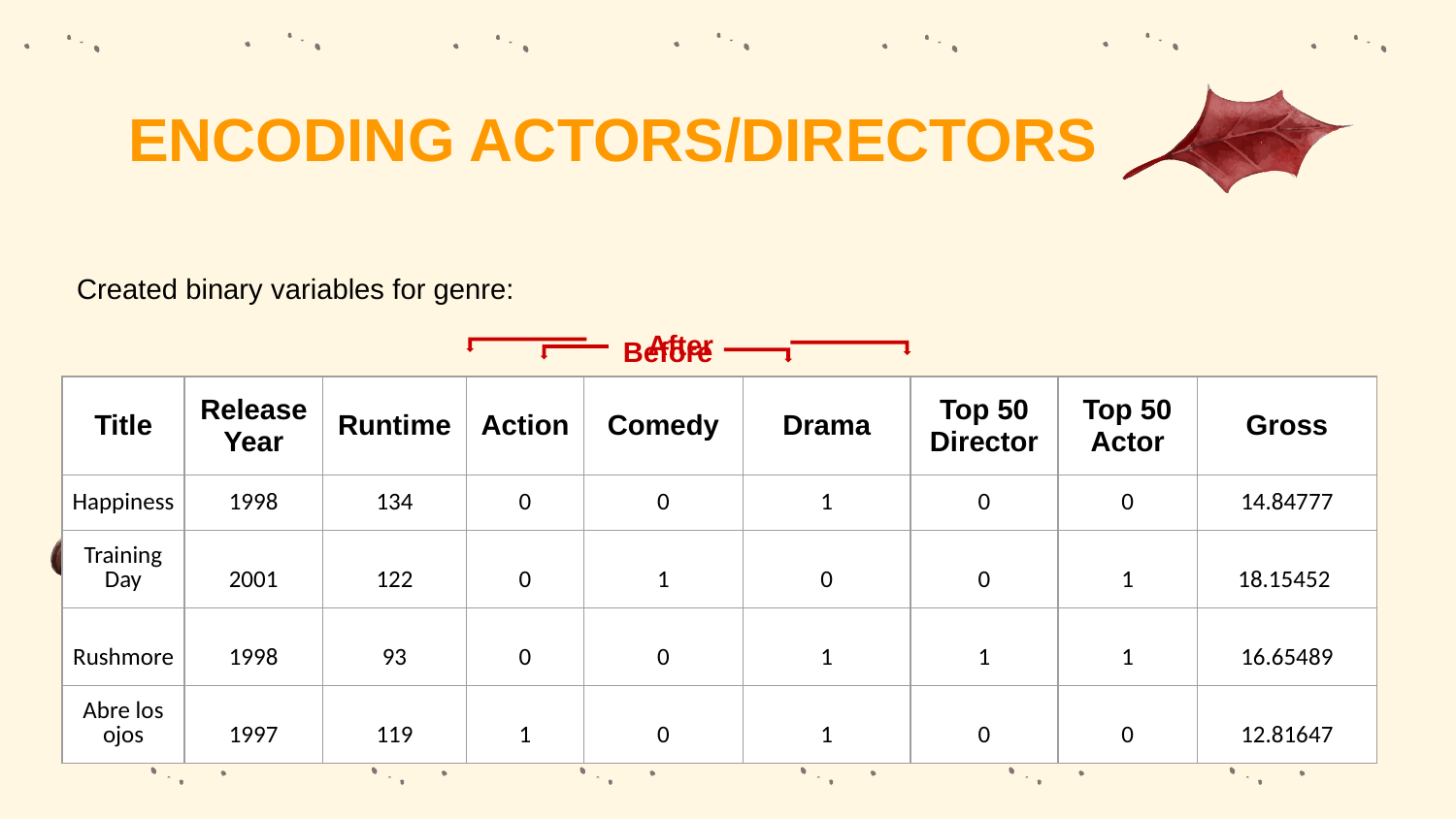

# ENCODING ACTORS/DIRECTORS
Created binary variables for genre:
After

Before

| Title | Release Year | Runtime | Genre | Top 50 Director | Top 50 Actor | Gross |
| --- | --- | --- | --- | --- | --- | --- |
| Happiness | 1998 | 134 | Comedy, Drama | 0 | 0 | 14.84777 |
| Training Day | 2001 | 122 | Crime, Drama, Thriller | 0 | 1 | 18.15452 |
| Rushmore | 1998 | 93 | Comedy, Drama, Romance | 1 | 1 | 16.65489 |
| Abre los ojos | 1997 | 119 | Drama, Mystery, Sci-Fi | 0 | 0 | 12.81647 |
| Title | Release Year | Runtime | Action | Comedy | Drama | Top 50 Director | Top 50 Actor | Gross |
| --- | --- | --- | --- | --- | --- | --- | --- | --- |
| Happiness | 1998 | 134 | 0 | 0 | 1 | 0 | 0 | 14.84777 |
| Training Day | 2001 | 122 | 0 | 1 | 0 | 0 | 1 | 18.15452 |
| Rushmore | 1998 | 93 | 0 | 0 | 1 | 1 | 1 | 16.65489 |
| Abre los ojos | 1997 | 119 | 1 | 0 | 1 | 0 | 0 | 12.81647 |